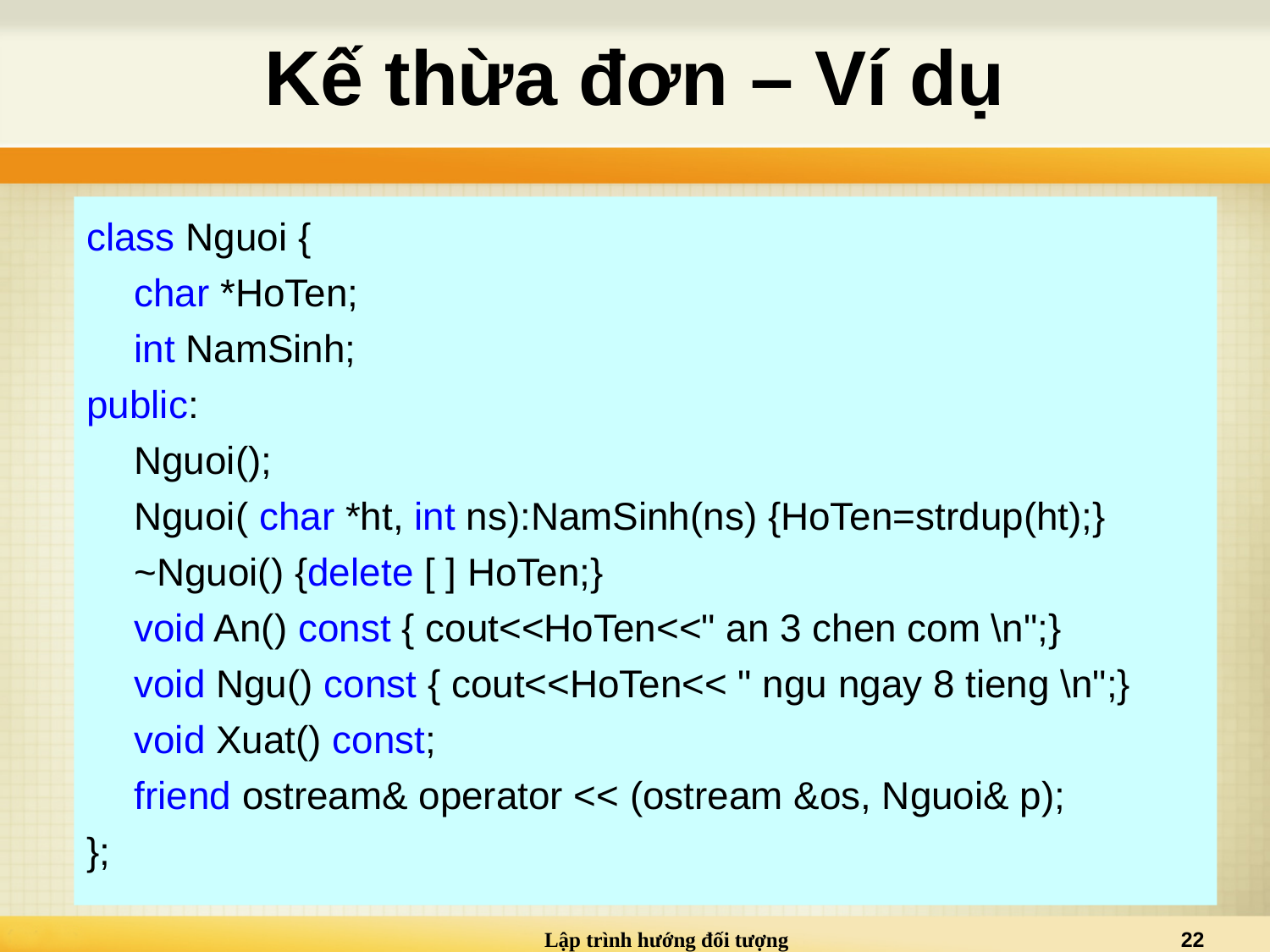

# Kế thừa đơn – Ví dụ
class Nguoi {
	char *HoTen;
	int NamSinh;
public:
	Nguoi();
	Nguoi( char *ht, int ns):NamSinh(ns) {HoTen=strdup(ht);}
	~Nguoi() {delete [ ] HoTen;}
	void An() const { cout<<HoTen<<" an 3 chen com \n";}
	void Ngu() const { cout<<HoTen<< " ngu ngay 8 tieng \n";}
	void Xuat() const;
	friend ostream& operator << (ostream &os, Nguoi& p);
};
Lập trình hướng đối tượng
22